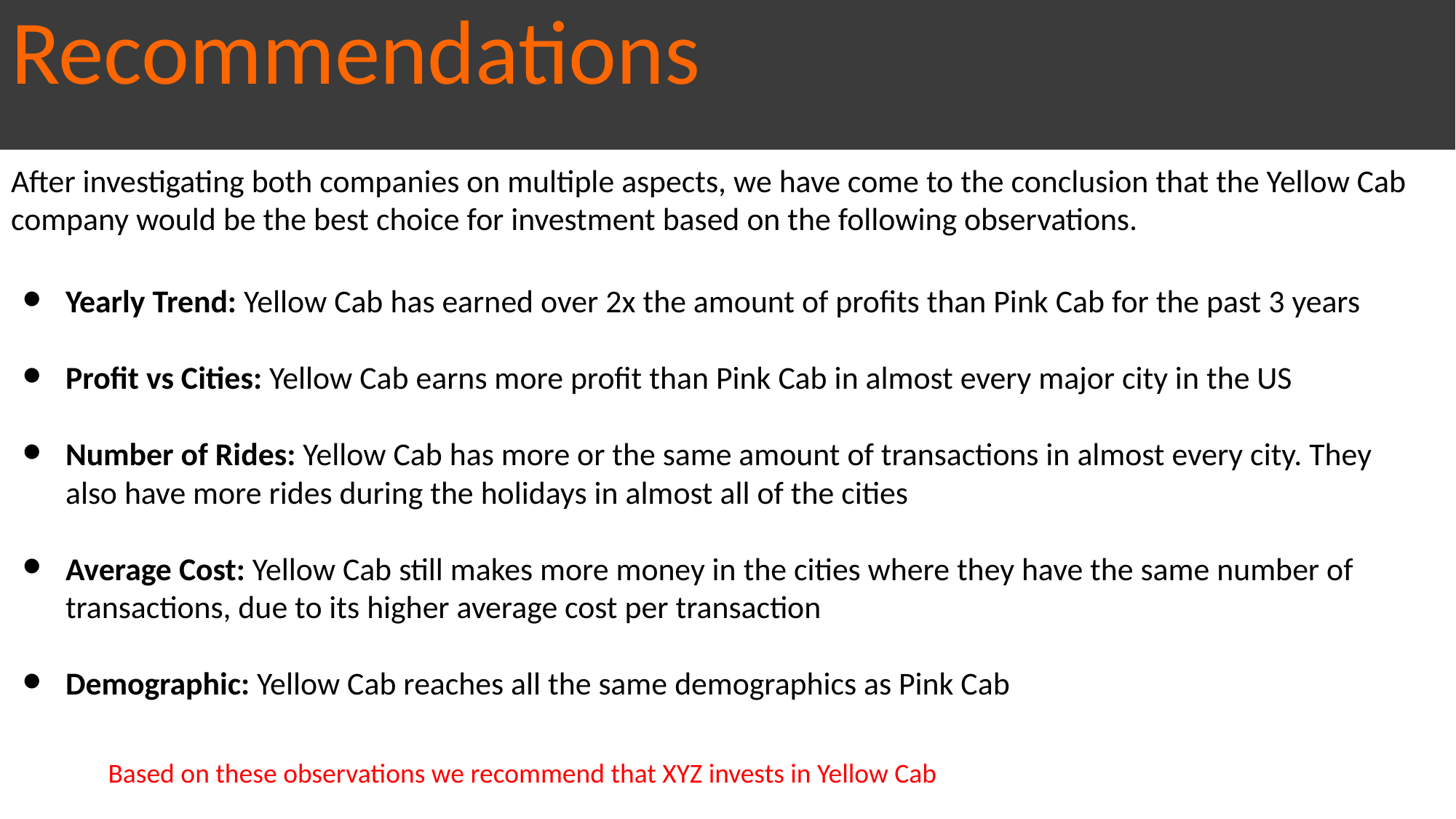

# Recommendations
After investigating both companies on multiple aspects, we have come to the conclusion that the Yellow Cab company would be the best choice for investment based on the following observations.
Yearly Trend: Yellow Cab has earned over 2x the amount of profits than Pink Cab for the past 3 years

Profit vs Cities: Yellow Cab earns more profit than Pink Cab in almost every major city in the US

Number of Rides: Yellow Cab has more or the same amount of transactions in almost every city. They also have more rides during the holidays in almost all of the cities

Average Cost: Yellow Cab still makes more money in the cities where they have the same number of transactions, due to its higher average cost per transaction

Demographic: Yellow Cab reaches all the same demographics as Pink Cab
Based on these observations we recommend that XYZ invests in Yellow Cab